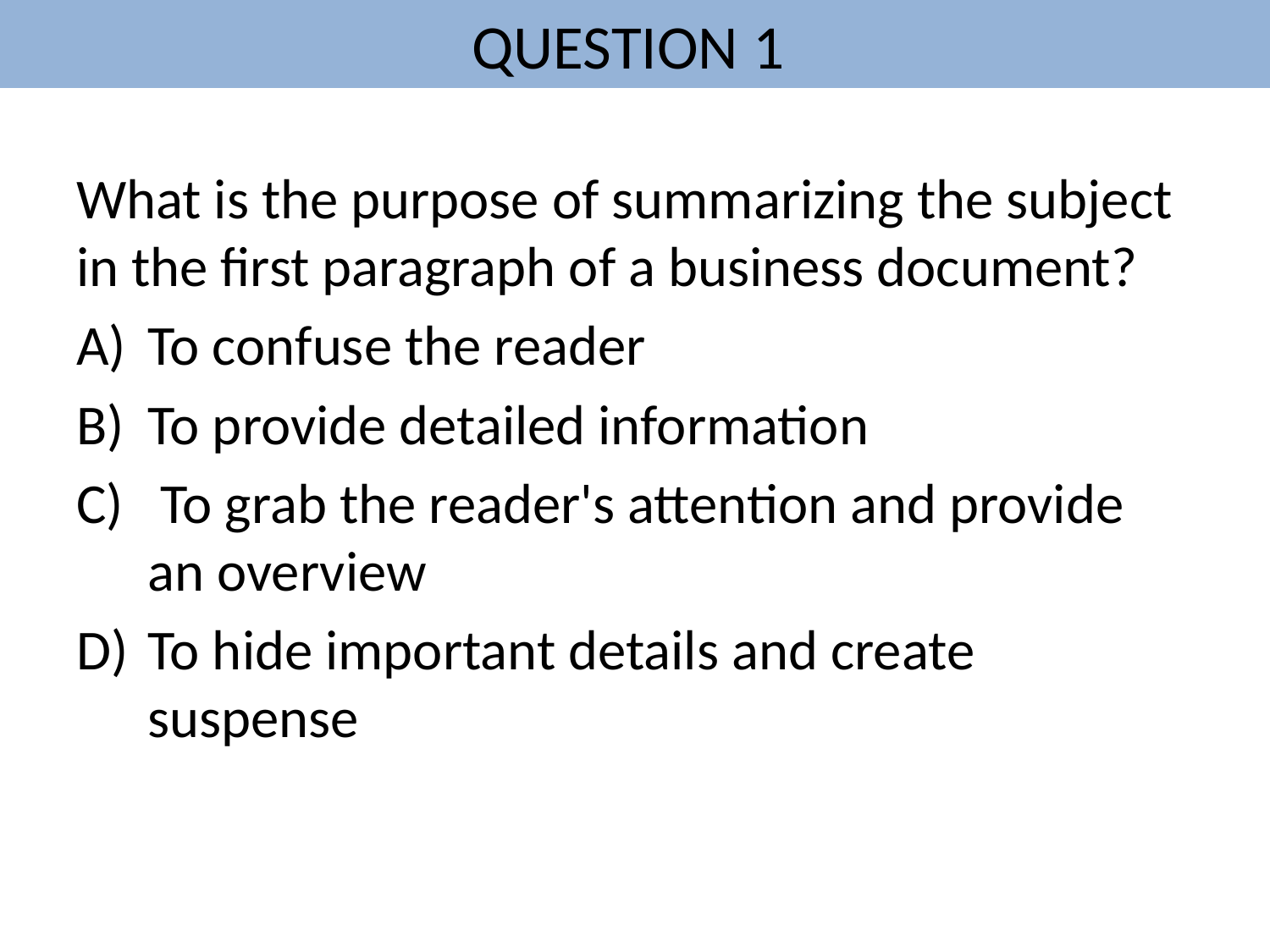

# QUESTION 1
What is the purpose of summarizing the subject in the first paragraph of a business document?
To confuse the reader
To provide detailed information
 To grab the reader's attention and provide an overview
To hide important details and create suspense